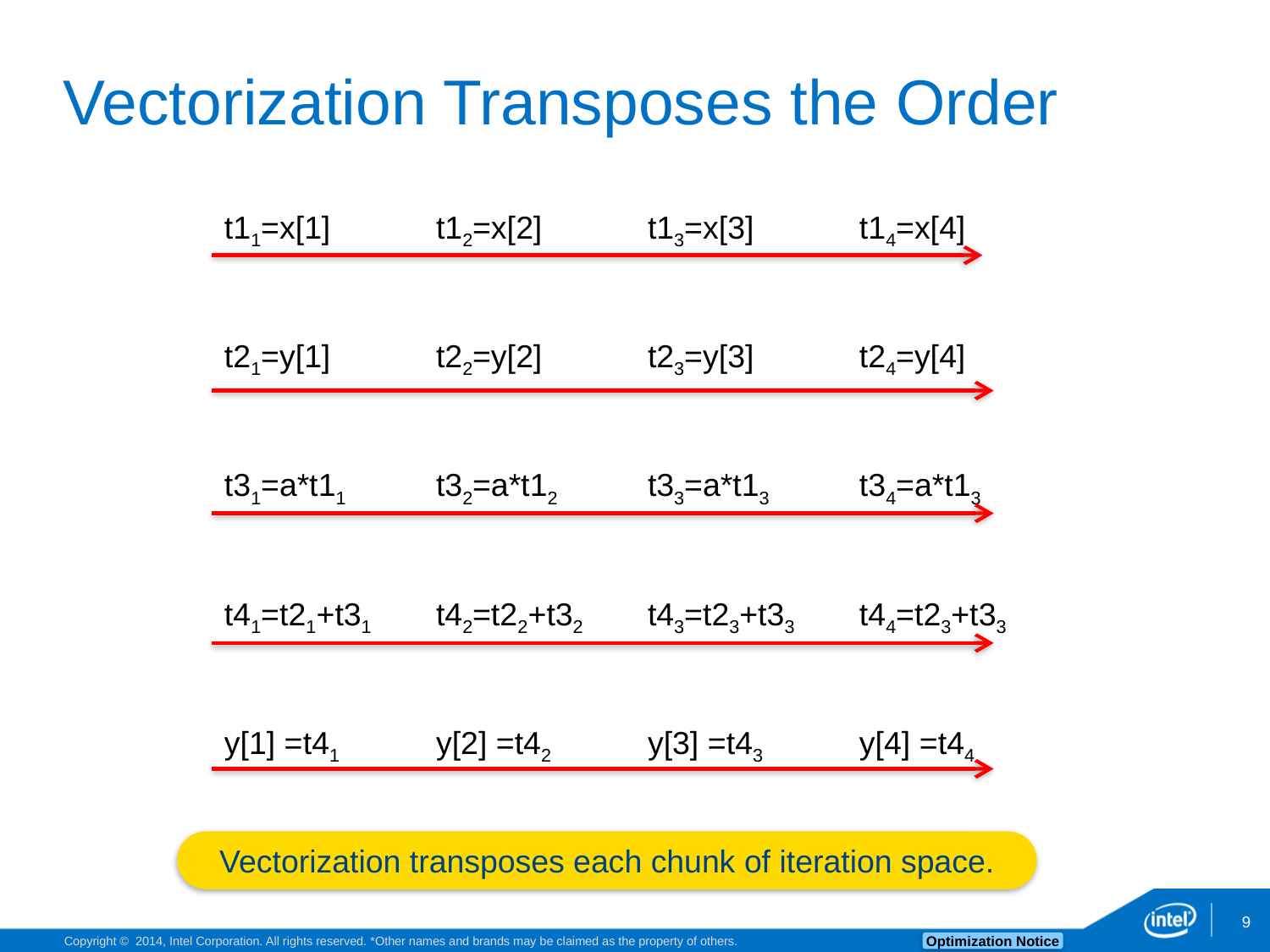

# Vectorization Transposes the Order
| t11=x[1] | t12=x[2] | t13=x[3] | t14=x[4] |
| --- | --- | --- | --- |
| t21=y[1] | t22=y[2] | t23=y[3] | t24=y[4] |
| t31=a\*t11 | t32=a\*t12 | t33=a\*t13 | t34=a\*t13 |
| t41=t21+t31 | t42=t22+t32 | t43=t23+t33 | t44=t23+t33 |
| y[1] =t41 | y[2] =t42 | y[3] =t43 | y[4] =t44 |
Vectorization transposes each chunk of iteration space.
9